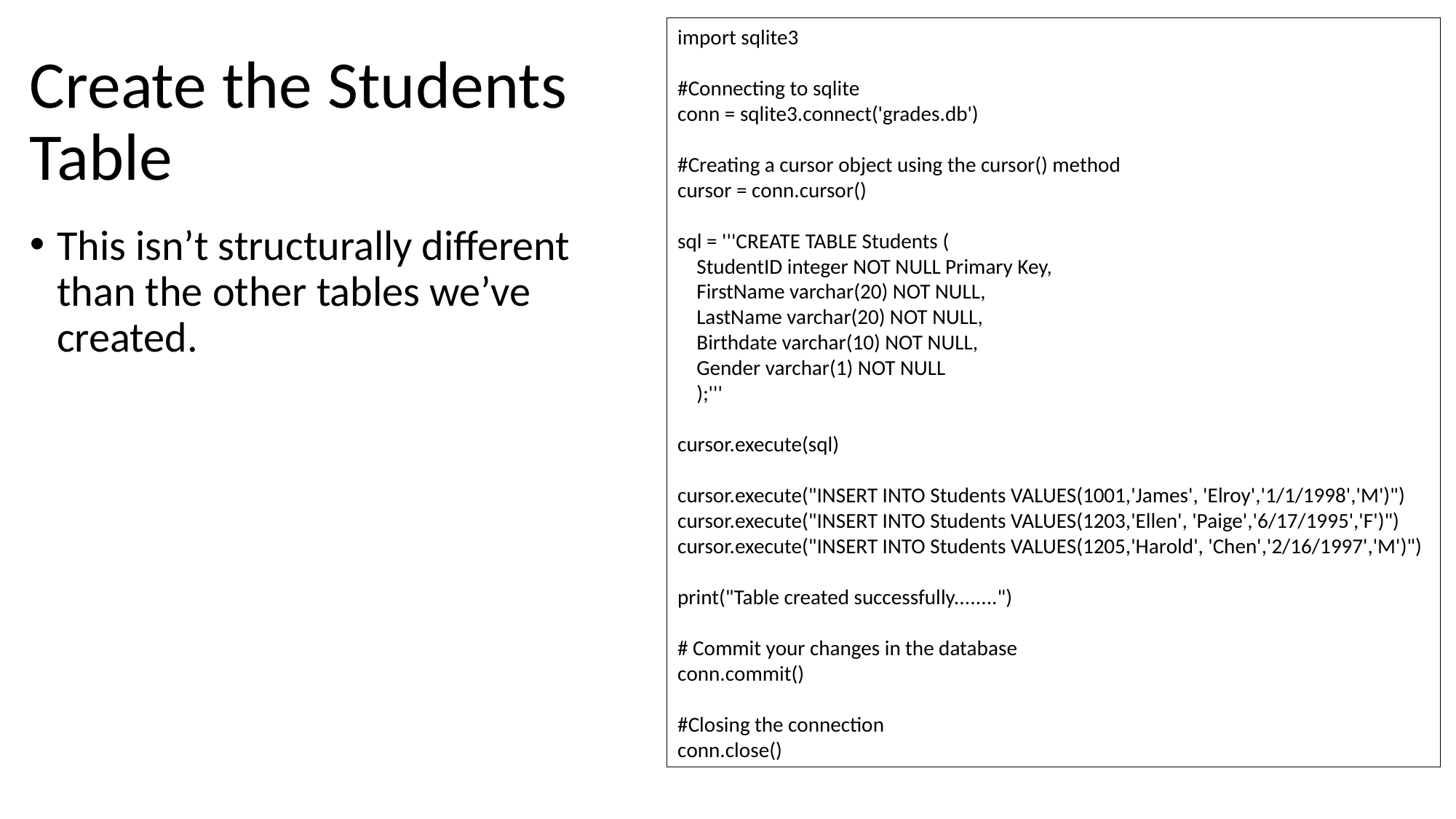

import sqlite3

#Connecting to sqlite
conn = sqlite3.connect('grades.db')

#Creating a cursor object using the cursor() method
cursor = conn.cursor()

sql = '''CREATE TABLE Students (
    StudentID integer NOT NULL Primary Key,
    FirstName varchar(20) NOT NULL,
    LastName varchar(20) NOT NULL,
    Birthdate varchar(10) NOT NULL,
    Gender varchar(1) NOT NULL
    );'''

cursor.execute(sql)

cursor.execute("INSERT INTO Students VALUES(1001,'James', 'Elroy','1/1/1998','M')")
cursor.execute("INSERT INTO Students VALUES(1203,'Ellen', 'Paige','6/17/1995','F')")
cursor.execute("INSERT INTO Students VALUES(1205,'Harold', 'Chen','2/16/1997','M')")

print("Table created successfully........")

# Commit your changes in the database
conn.commit()

#Closing the connection
conn.close()
# Create the Students Table
This isn’t structurally different than the other tables we’ve created.